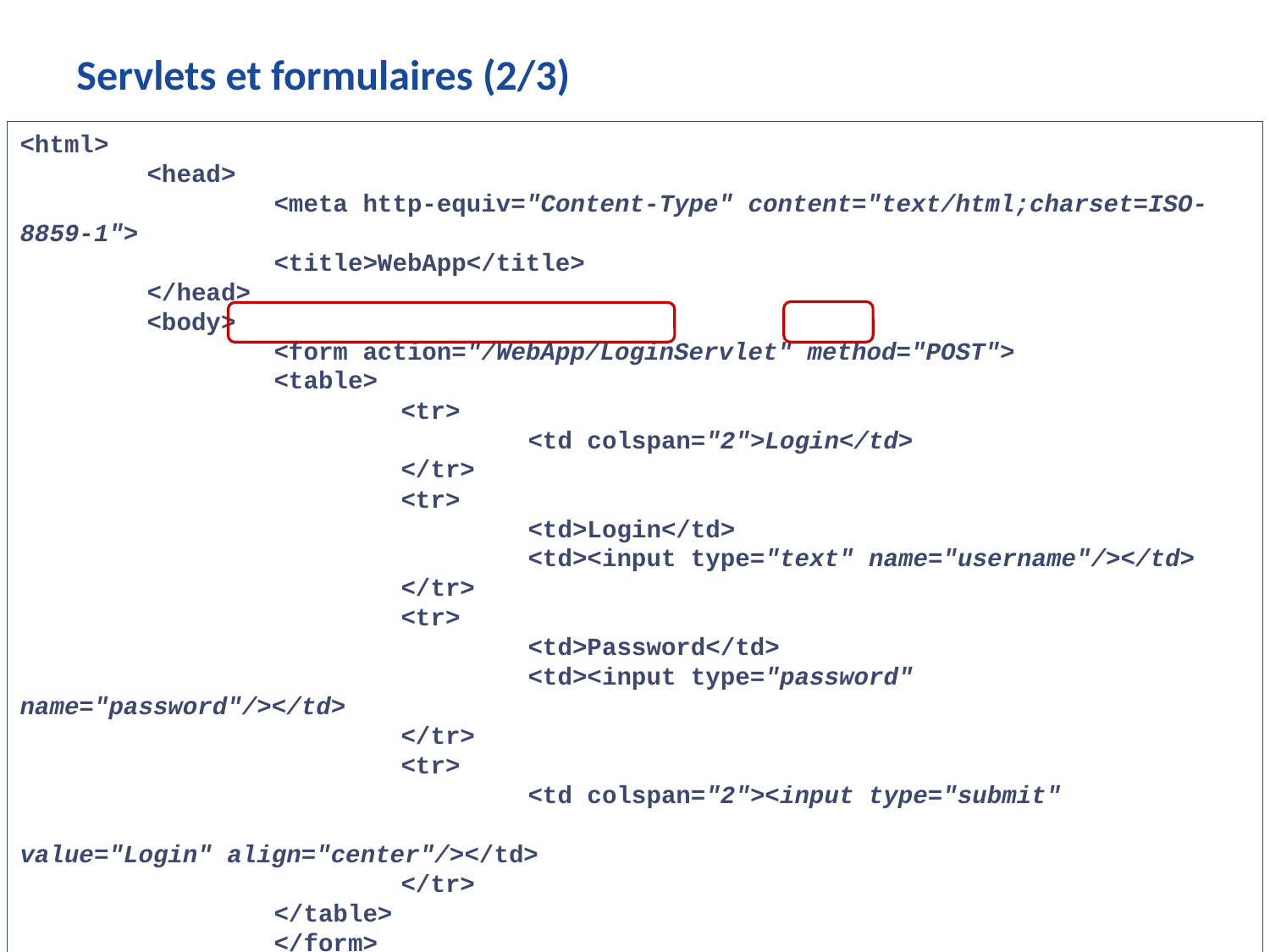

# Servlets et formulaires (2/3)
<html>
	<head>
		<meta http-equiv="Content-Type" content="text/html;charset=ISO-8859-1">
		<title>WebApp</title>
	</head>
	<body>
		<form action="/WebApp/LoginServlet" method="POST">
		<table>
			<tr>
				<td colspan="2">Login</td>
			</tr>
			<tr>
				<td>Login</td>
				<td><input type="text" name="username"/></td>
			</tr>
			<tr>
				<td>Password</td>
				<td><input type="password" name="password"/></td>
			</tr>
			<tr>
				<td colspan="2"><input type="submit"
									value="Login" align="center"/></td>
			</tr>
		</table>
		</form>
	</body>
</html>